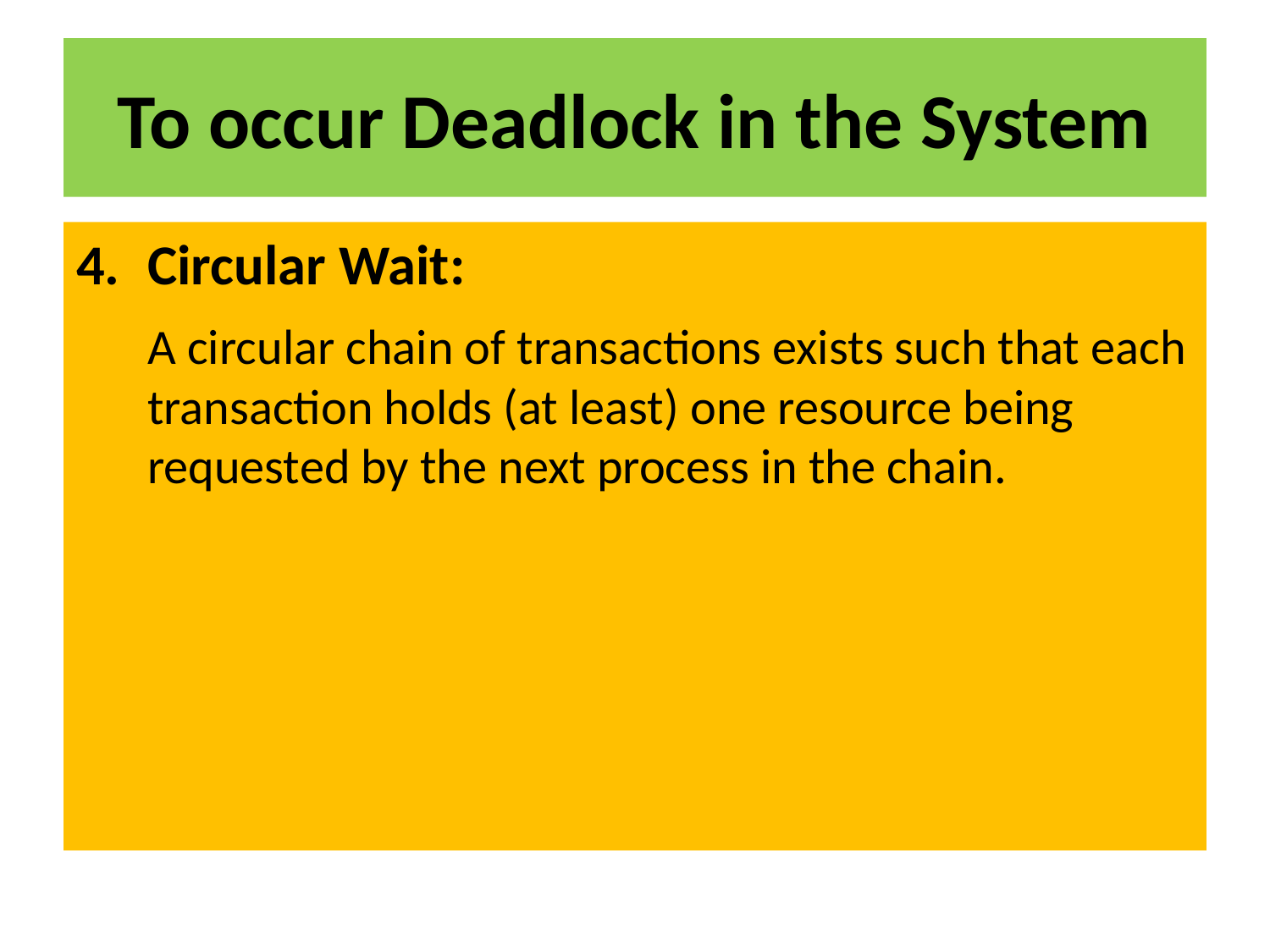

# To occur Deadlock in the System
Circular Wait:
	A circular chain of transactions exists such that each transaction holds (at least) one resource being requested by the next process in the chain.